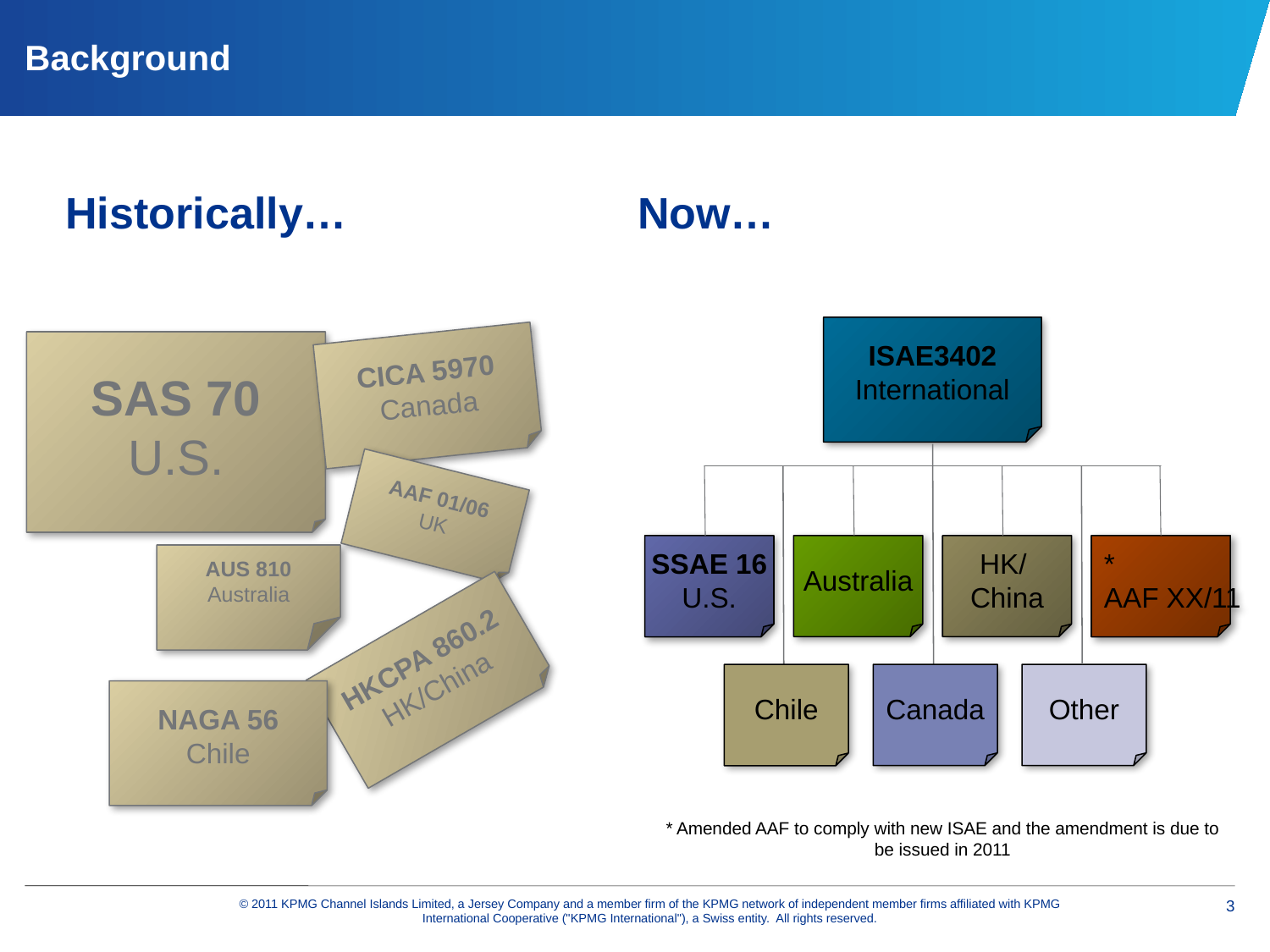

# Background

Historically…

Now…
ISAE3402
International
SAS 70
U.S.
CICA 5970
Canada
AAF 01/06
UK
SSAE 16
U.S.
Australia
HK/
China
*
AAF XX/11
AUS 810
Australia
HKCPA 860.2
HK/China
Chile
Canada
Other
NAGA 56
Chile
* Amended AAF to comply with new ISAE and the amendment is due to be issued in 2011